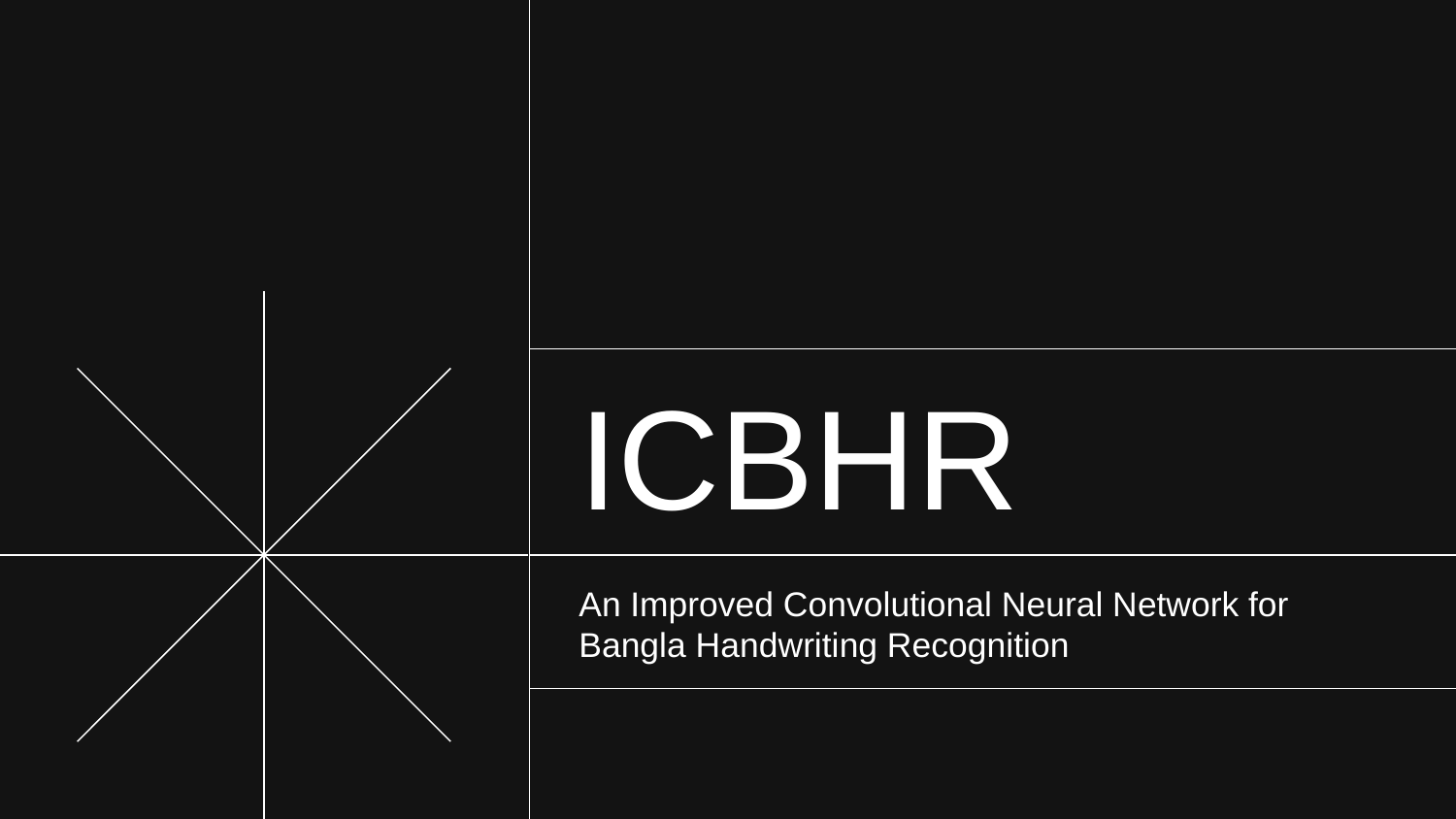

# ICBHR
An Improved Convolutional Neural Network for Bangla Handwriting Recognition